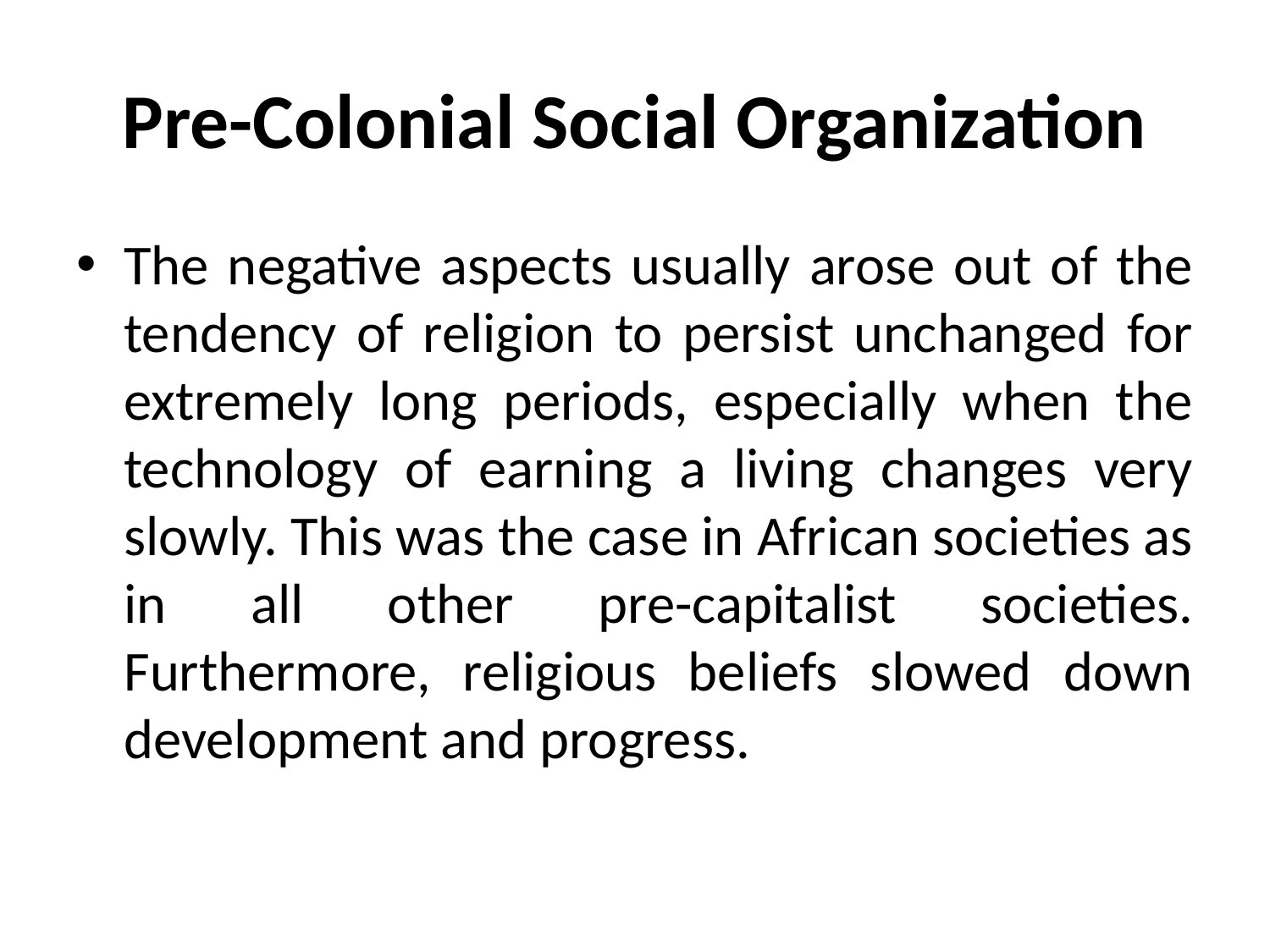

# Pre-Colonial Social Organization
The negative aspects usually arose out of the tendency of religion to persist unchanged for extremely long periods, especially when the technology of earning a living changes very slowly. This was the case in African societies as in all other pre-capitalist societies. Furthermore, religious beliefs slowed down development and progress.